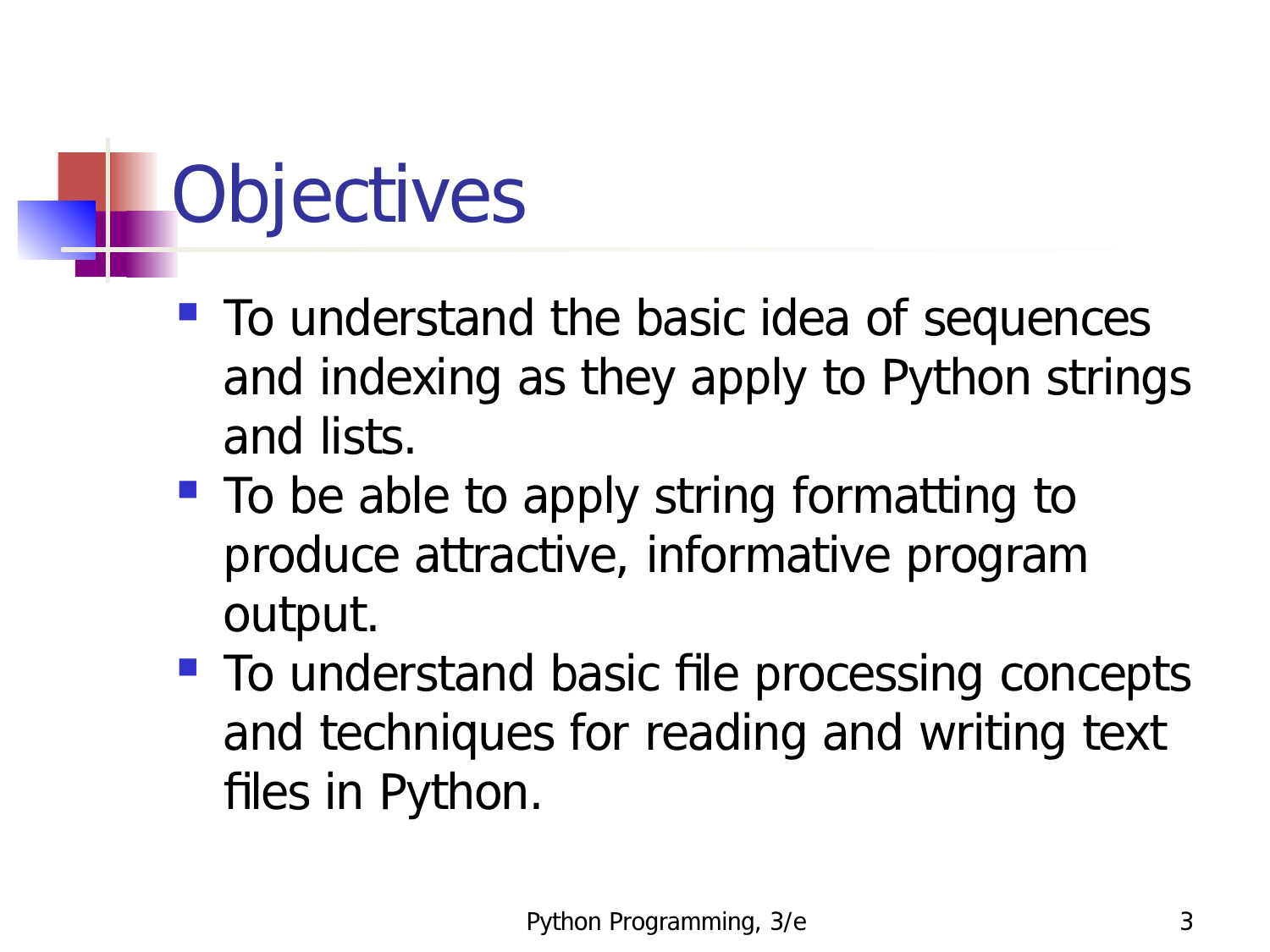

Objectives
To understand the basic idea of sequences and indexing as they apply to Python strings and lists.
To be able to apply string formatting to produce attractive, informative program output.
To understand basic file processing concepts and techniques for reading and writing text files in Python.
Python Programming, 3/e
3